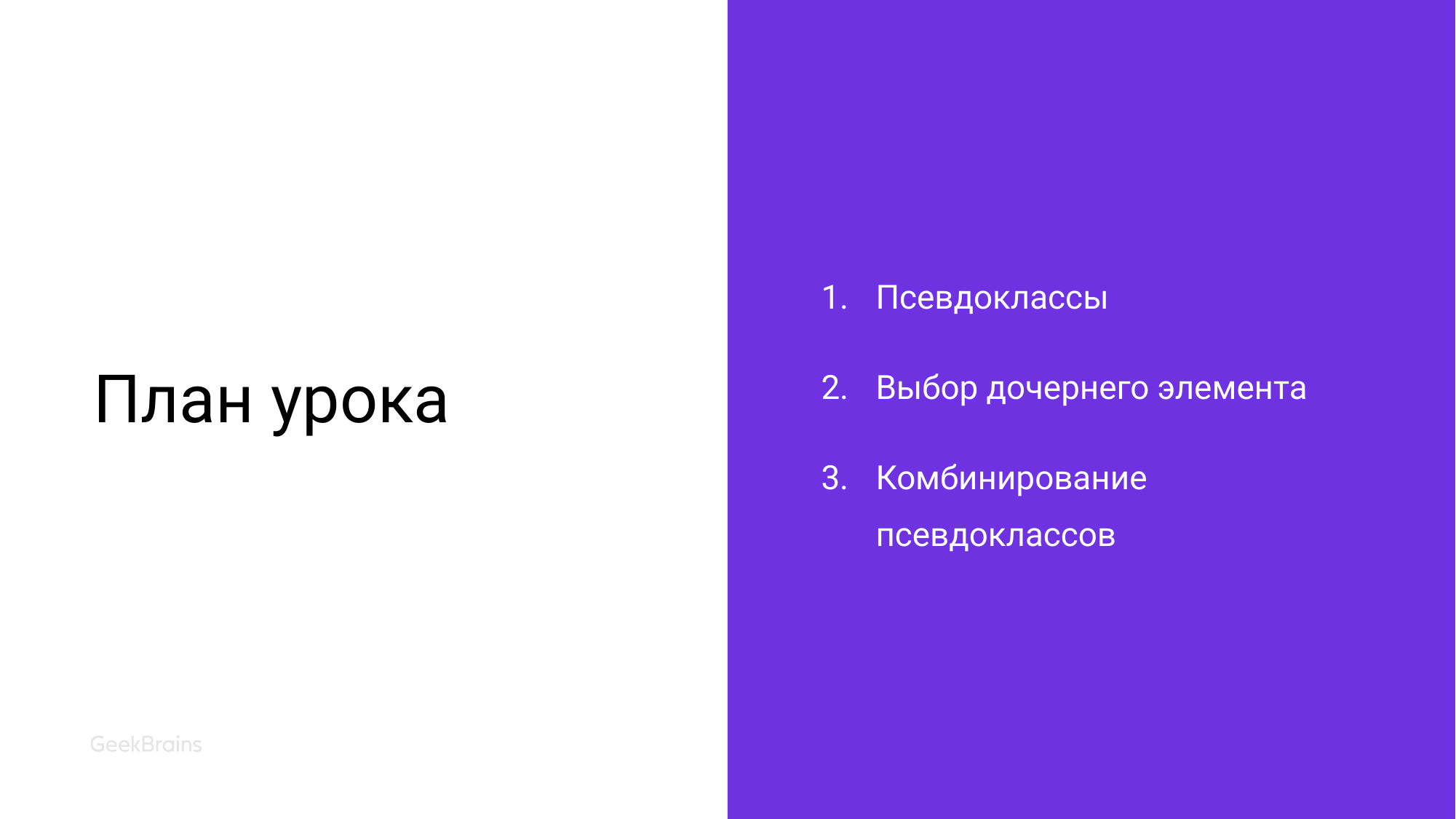

# План урока
Псевдоклассы
Выбор дочернего элемента
Комбинирование псевдоклассов